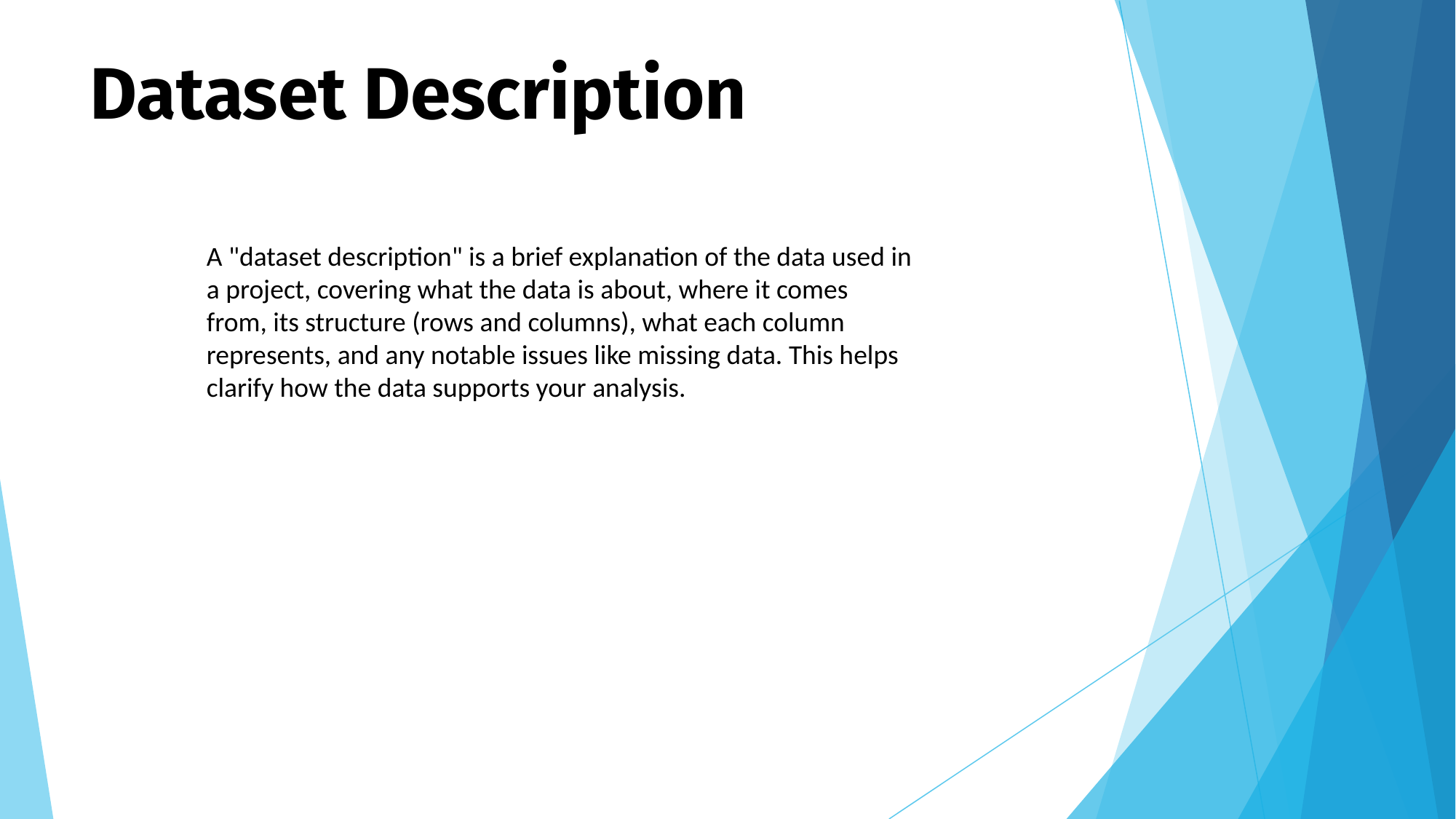

# Dataset Description
A "dataset description" is a brief explanation of the data used in a project, covering what the data is about, where it comes from, its structure (rows and columns), what each column represents, and any notable issues like missing data. This helps clarify how the data supports your analysis.